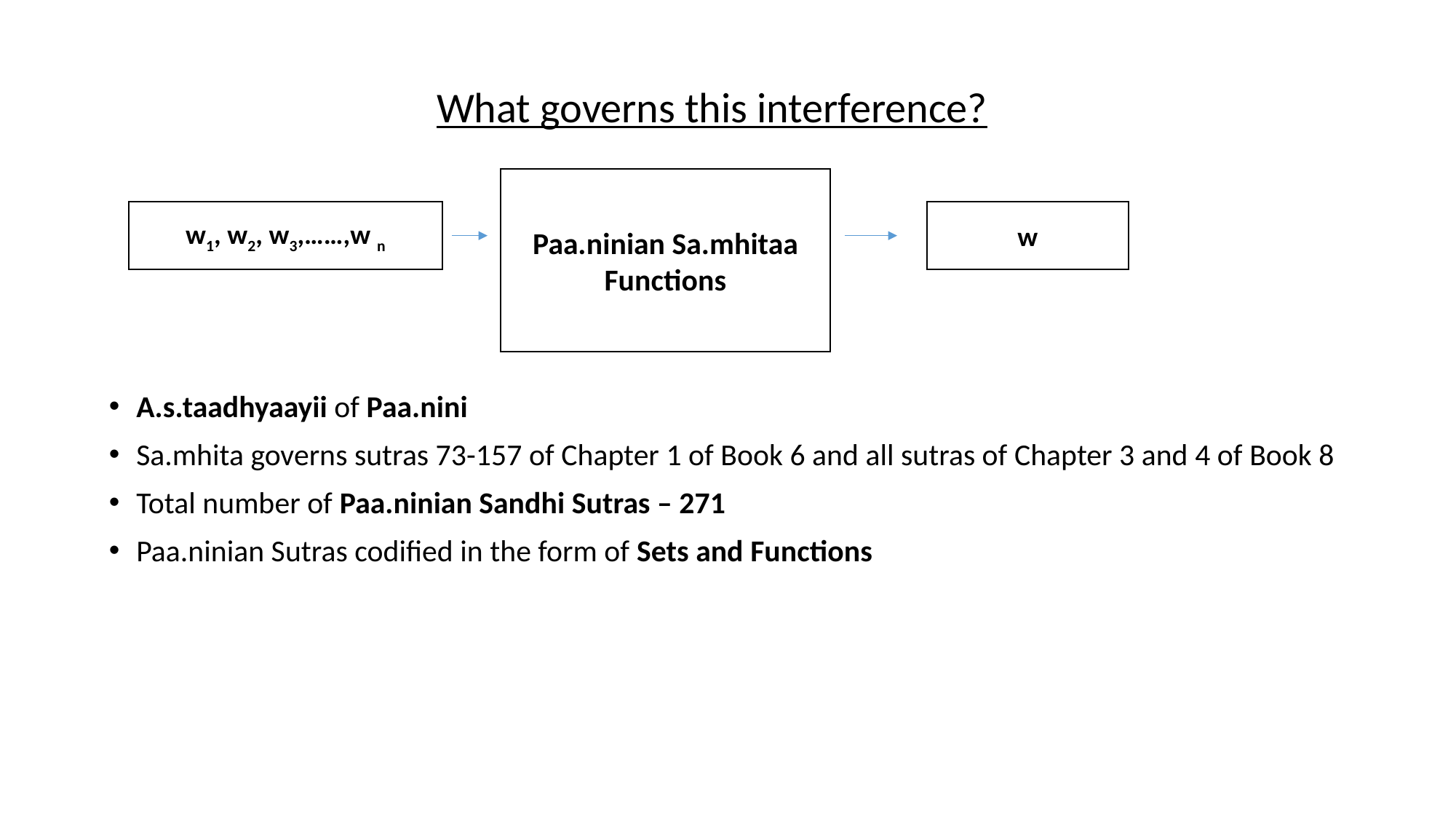

#
                                  What governs this interference?

A.s.taadhyaayii of Paa.nini
Sa.mhita governs sutras 73-157 of Chapter 1 of Book 6 and all sutras of Chapter 3 and 4 of Book 8
Total number of Paa.ninian Sandhi Sutras – 271
Paa.ninian Sutras codified in the form of Sets and Functions
Paa.ninian Sa.mhitaa
Functions
w1, w2, w3,……,w n
w